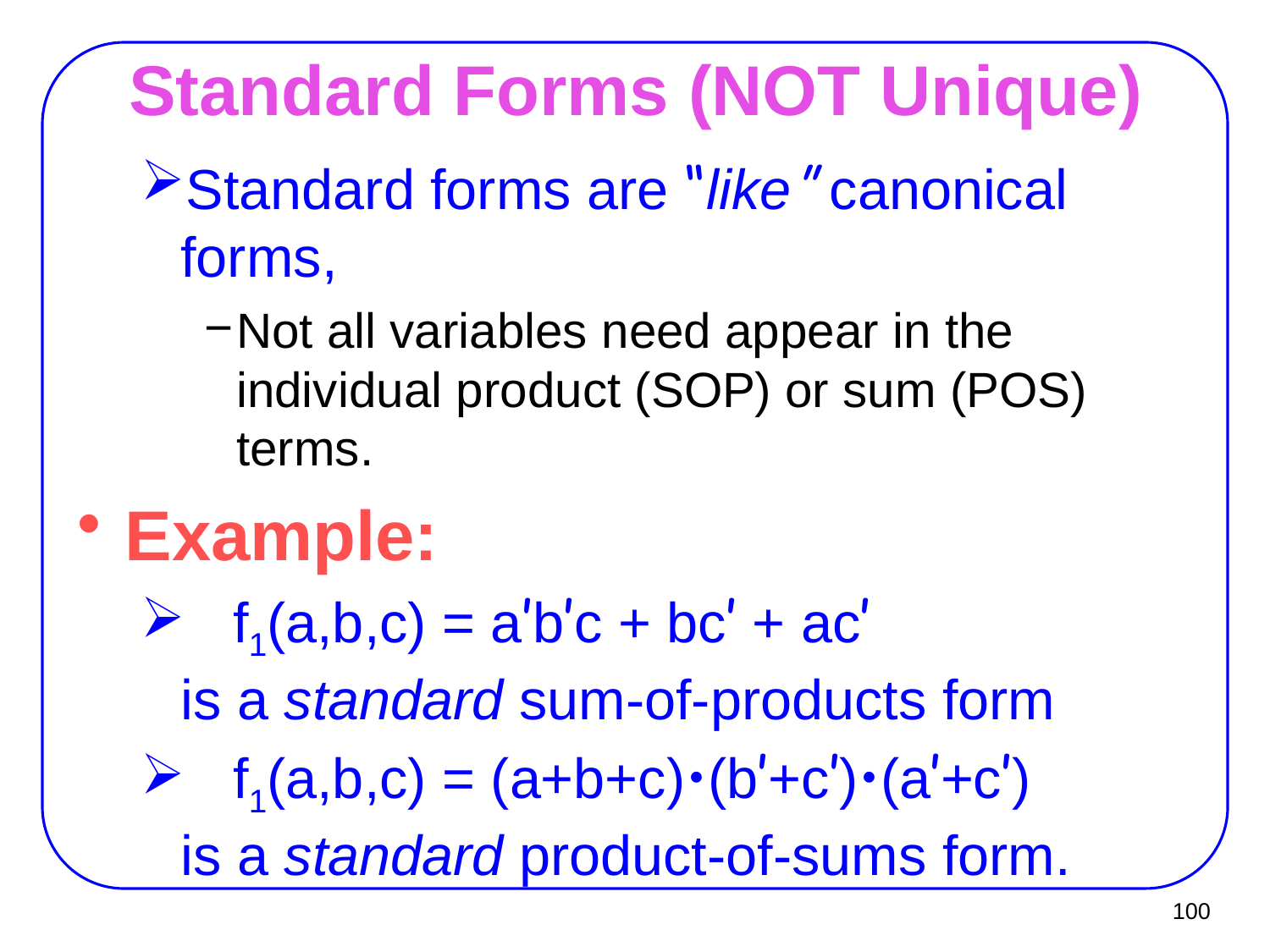

# Standard Forms (NOT Unique)
Standard forms are “like” canonical forms,
Not all variables need appear in the individual product (SOP) or sum (POS) terms.
Example:
   f1(a,b,c) = a’b’c + bc’ + ac’
is a standard sum-of-products form
   f1(a,b,c) = (a+b+c)•(b’+c’)•(a’+c’)
is a standard product-of-sums form.
100